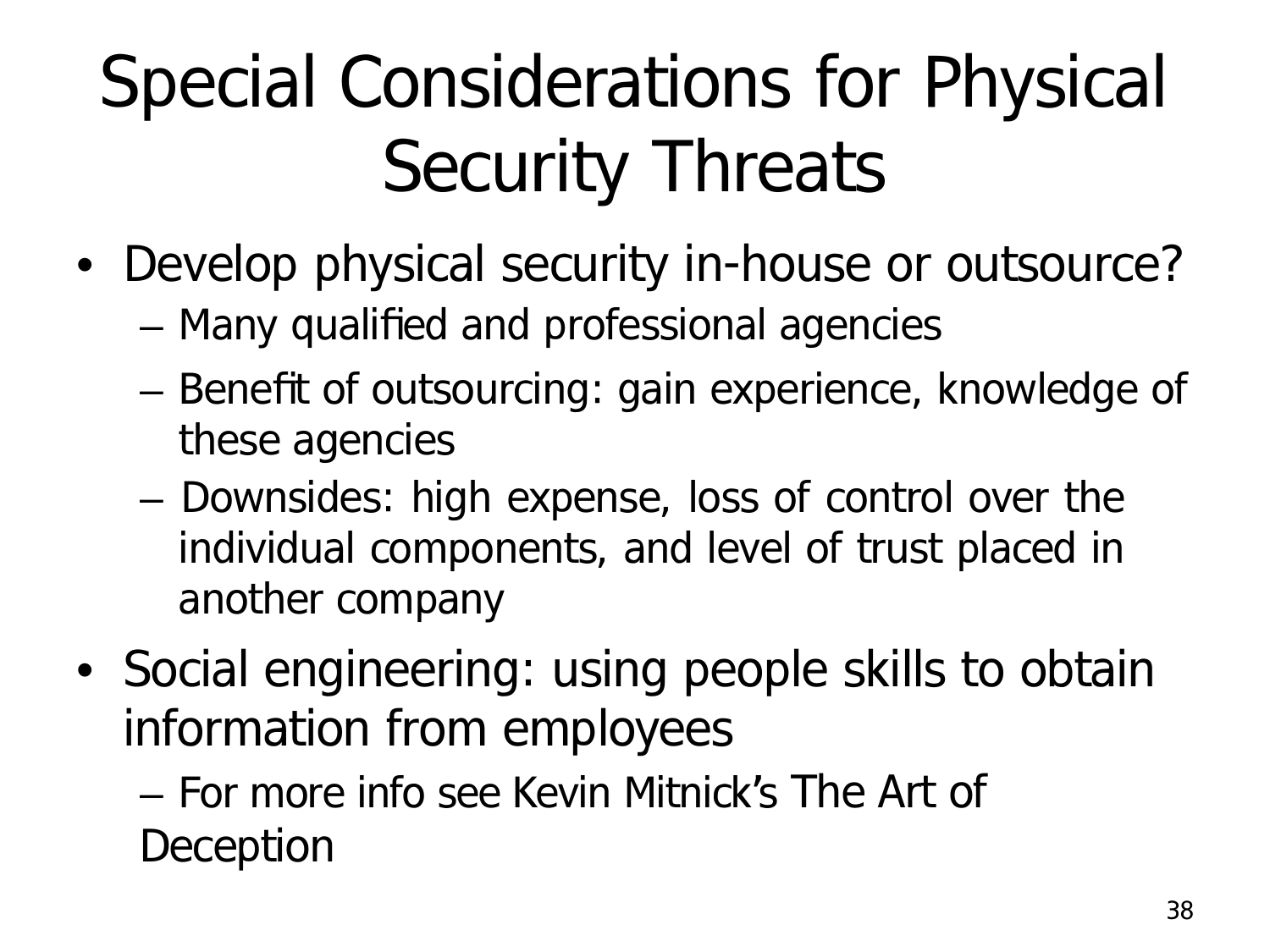

Special
Considerations
for
Physical
Security
Threats
•  Develop physical security in-house or outsource?
– Many qualified and professional agencies
– Benefit of outsourcing: gain experience, knowledge
these agencies
– Downsides: high expense, loss of control over the individual components, and level of trust placed in another company
of
•  Social engineering: using people skills to obtain
information from employees
– For more info see Kevin Mitnick’s The Art of Deception
38